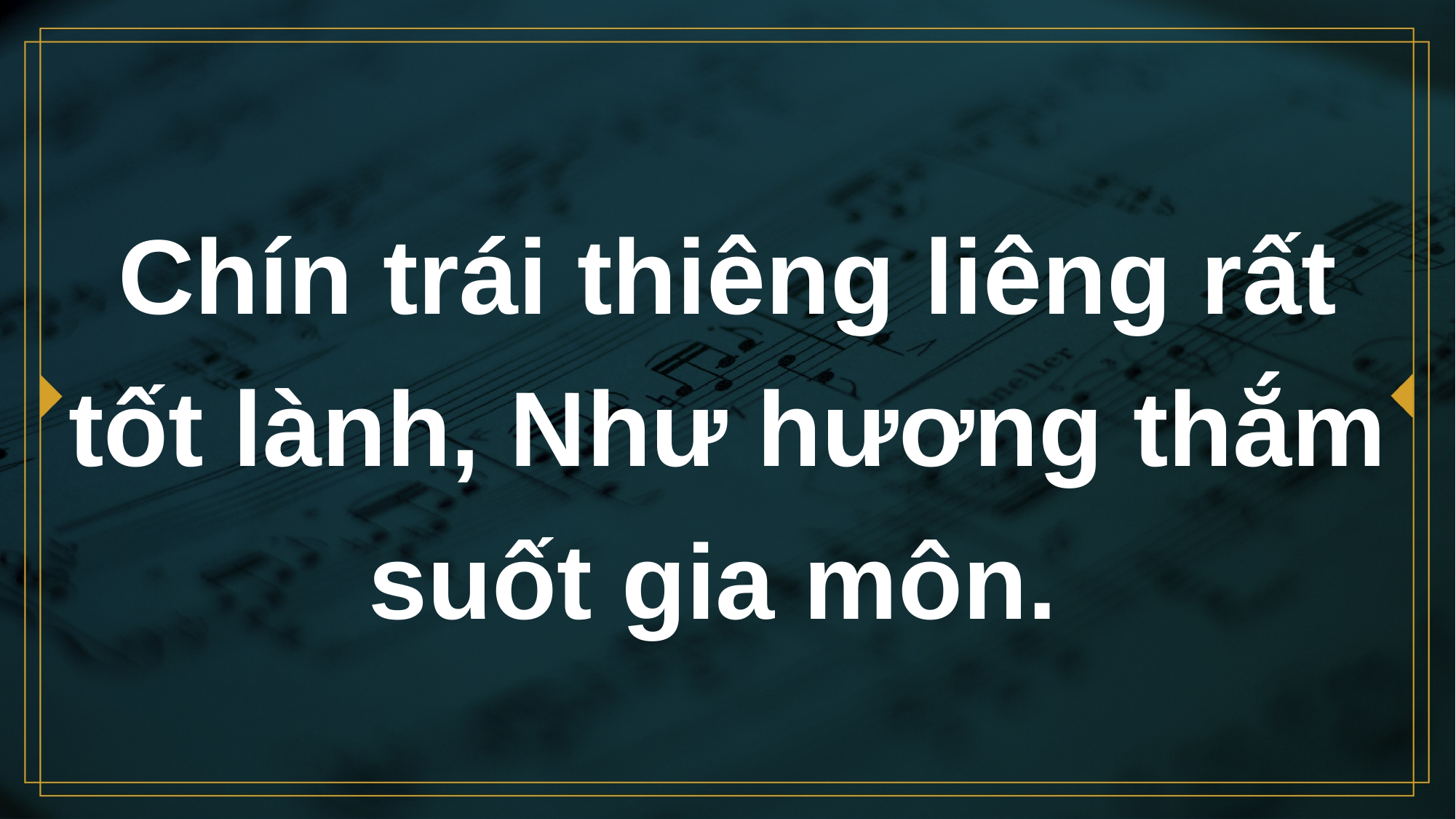

# Chín trái thiêng liêng rất tốt lành, Như hương thắm suốt gia môn.